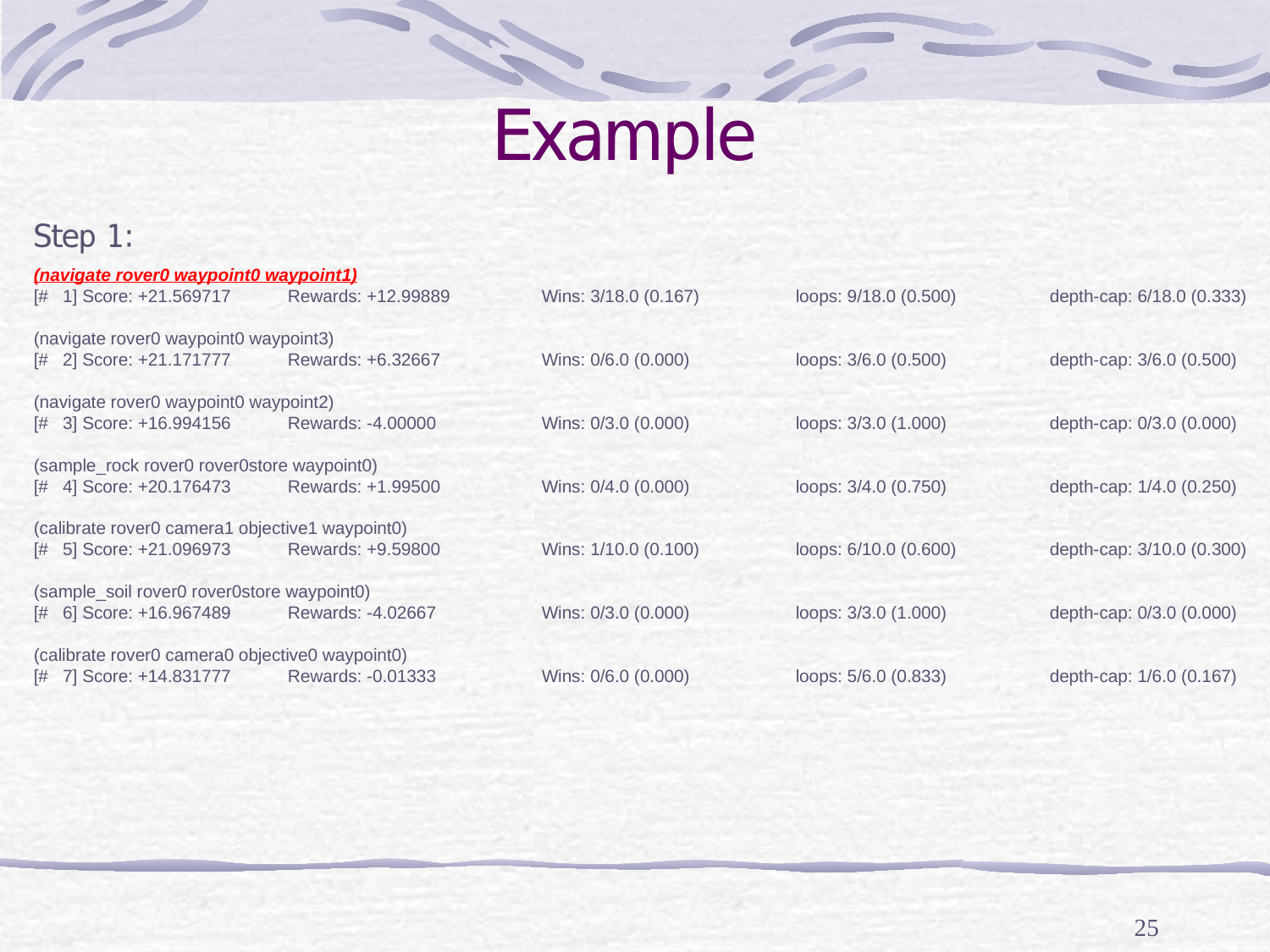

# Example
Step 1:

(navigate rover0 waypoint0 waypoint1)
[#   1] Score: +21.569717	Rewards: +12.99889	Wins: 3/18.0 (0.167)	loops: 9/18.0 (0.500)	depth-cap: 6/18.0 (0.333)

(navigate rover0 waypoint0 waypoint3)
[#   2] Score: +21.171777	Rewards: +6.32667	Wins: 0/6.0 (0.000)	loops: 3/6.0 (0.500)	depth-cap: 3/6.0 (0.500)

(navigate rover0 waypoint0 waypoint2)
[#   3] Score: +16.994156	Rewards: -4.00000	Wins: 0/3.0 (0.000)	loops: 3/3.0 (1.000)	depth-cap: 0/3.0 (0.000)

(sample_rock rover0 rover0store waypoint0)
[#   4] Score: +20.176473	Rewards: +1.99500	Wins: 0/4.0 (0.000)	loops: 3/4.0 (0.750)	depth-cap: 1/4.0 (0.250)

(calibrate rover0 camera1 objective1 waypoint0)
[#   5] Score: +21.096973	Rewards: +9.59800	Wins: 1/10.0 (0.100)	loops: 6/10.0 (0.600)	depth-cap: 3/10.0 (0.300)

(sample_soil rover0 rover0store waypoint0)
[#   6] Score: +16.967489	Rewards: -4.02667	Wins: 0/3.0 (0.000)	loops: 3/3.0 (1.000)	depth-cap: 0/3.0 (0.000)

(calibrate rover0 camera0 objective0 waypoint0)
[#   7] Score: +14.831777	Rewards: -0.01333	Wins: 0/6.0 (0.000)	loops: 5/6.0 (0.833)	depth-cap: 1/6.0 (0.167)
25